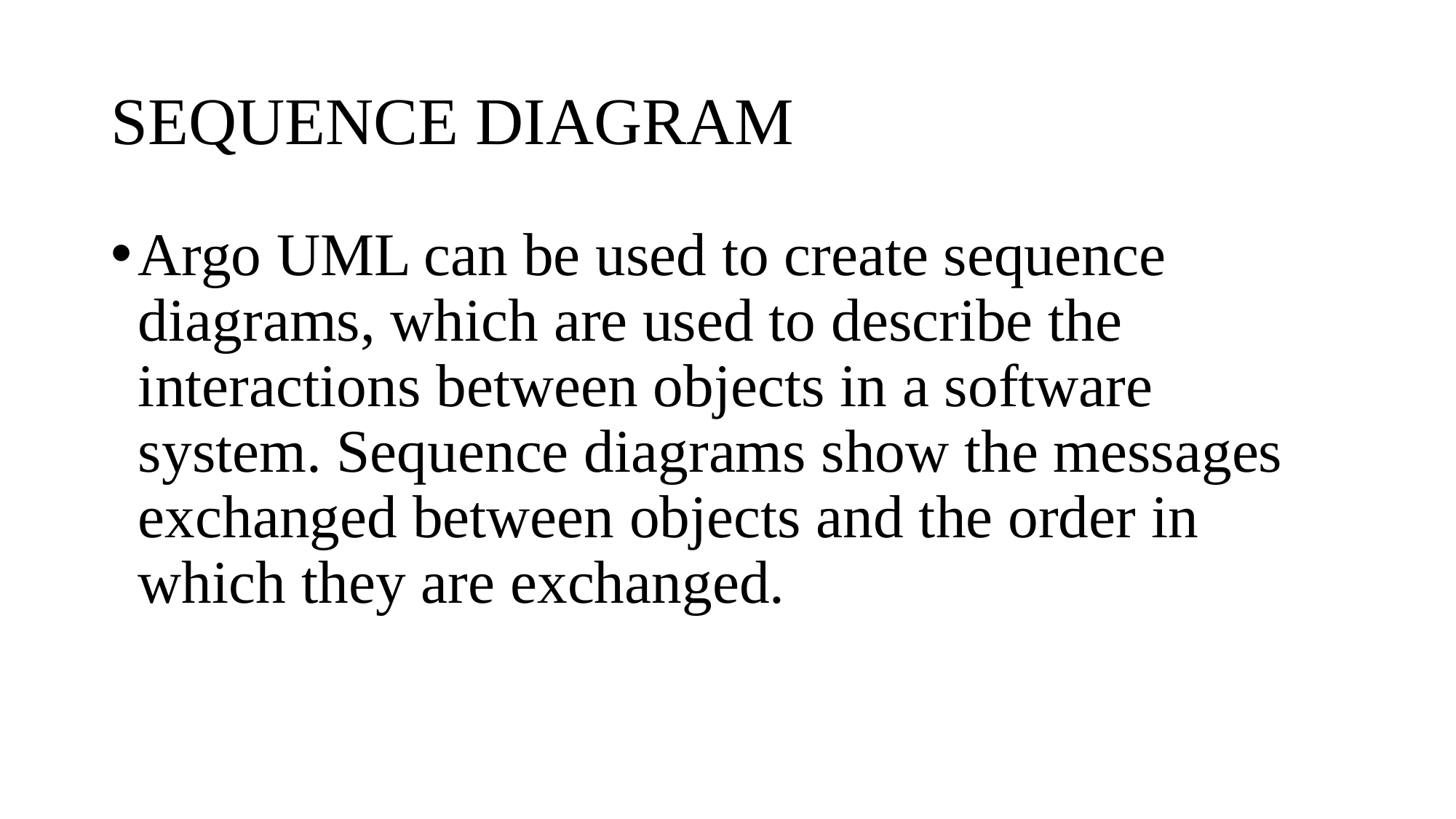

# SEQUENCE DIAGRAM
Argo UML can be used to create sequence diagrams, which are used to describe the interactions between objects in a software system. Sequence diagrams show the messages exchanged between objects and the order in which they are exchanged.